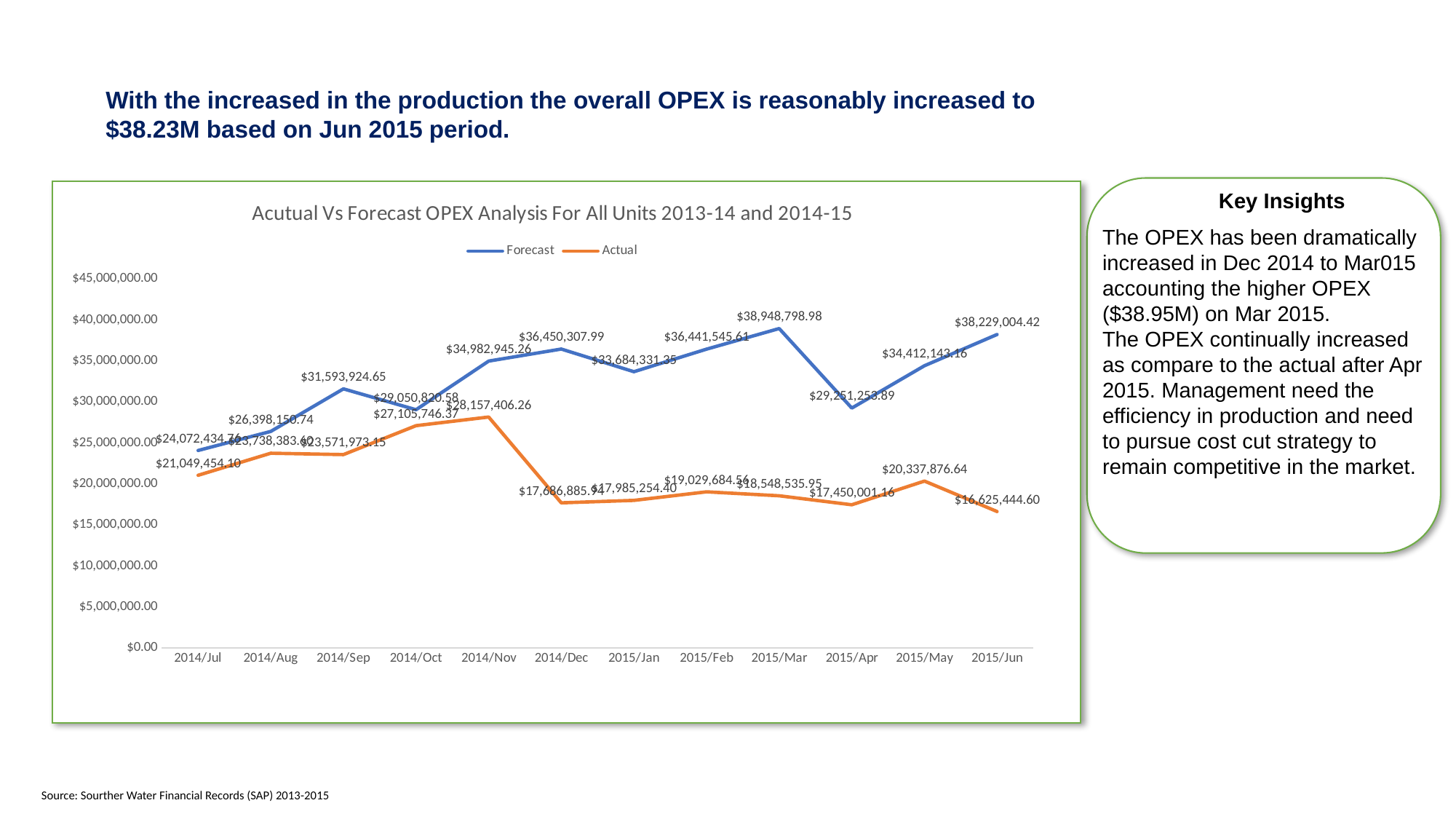

# With the increased in the production the overall OPEX is reasonably increased to $38.23M based on Jun 2015 period.

Key Insights

### Chart: Acutual Vs Forecast OPEX Analysis For All Units 2013-14 and 2014-15

| Category |  |  |
|---|---|---|
| 2014/Jul | 24072434.759399995 | 21049454.09999999 |
| 2014/Aug | 26398150.740600005 | 23738383.599999998 |
| 2014/Sep | 31593924.6478 | 23571973.14999999 |
| 2014/Oct | 29050820.579200003 | 27105746.37 |
| 2014/Nov | 34982945.2575 | 28157406.259999998 |
| 2014/Dec | 36450307.988 | 17686885.94 |
| 2015/Jan | 33684331.3484 | 17985254.400000002 |
| 2015/Feb | 36441545.6091 | 19029684.56 |
| 2015/Mar | 38948798.97669999 | 18548535.950000003 |
| 2015/Apr | 29251253.8908 | 17450001.160000004 |
| 2015/May | 34412143.156399995 | 20337876.64 |
| 2015/Jun | 38229004.4242 | 16625444.6 |
The OPEX has been dramatically increased in Dec 2014 to Mar015 accounting the higher OPEX ($38.95M) on Mar 2015.
The OPEX continually increased as compare to the actual after Apr 2015. Management need the efficiency in production and need to pursue cost cut strategy to remain competitive in the market.

Source: Sourther Water Financial Records (SAP) 2013-2015